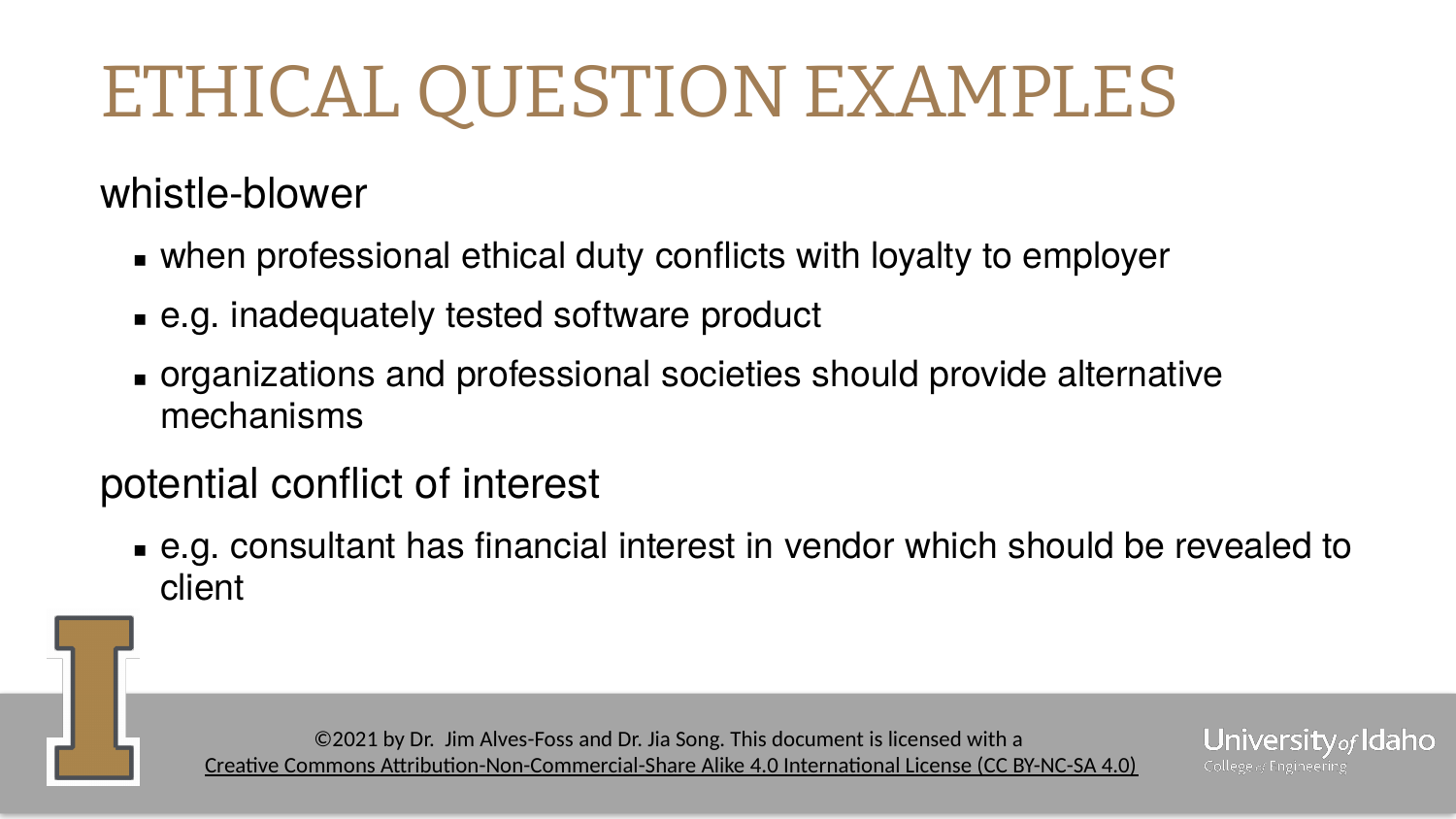

# ETHICAL QUESTION EXAMPLES
whistle-blower
when professional ethical duty conflicts with loyalty to employer
e.g. inadequately tested software product
organizations and professional societies should provide alternative mechanisms
potential conflict of interest
e.g. consultant has financial interest in vendor which should be revealed to client